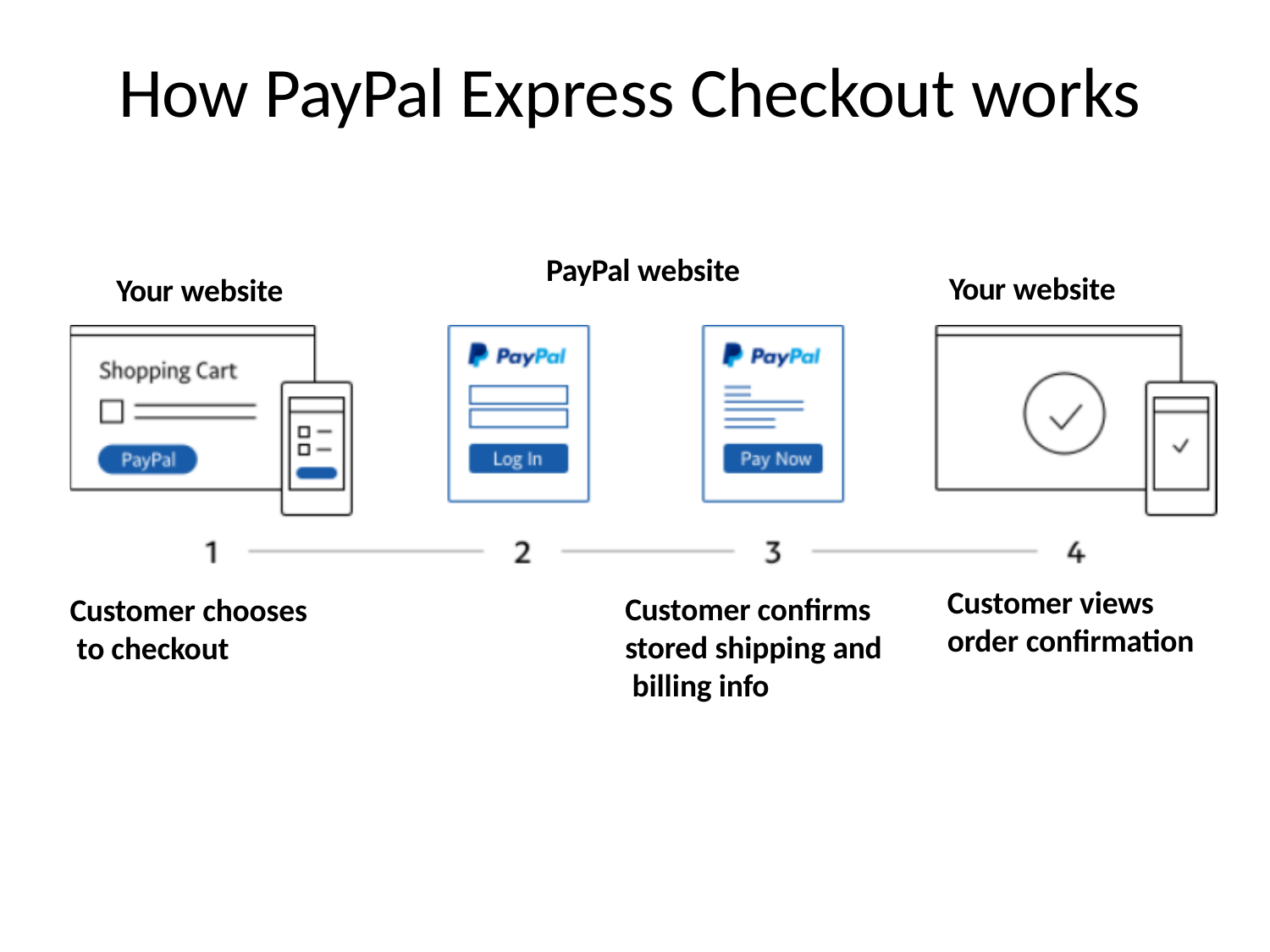

# How PayPal Express Checkout works
PayPal website
Your website
Your website

Customer views  order confirmation
Customer confirms  stored shipping and  billing info
Customer chooses  to checkout